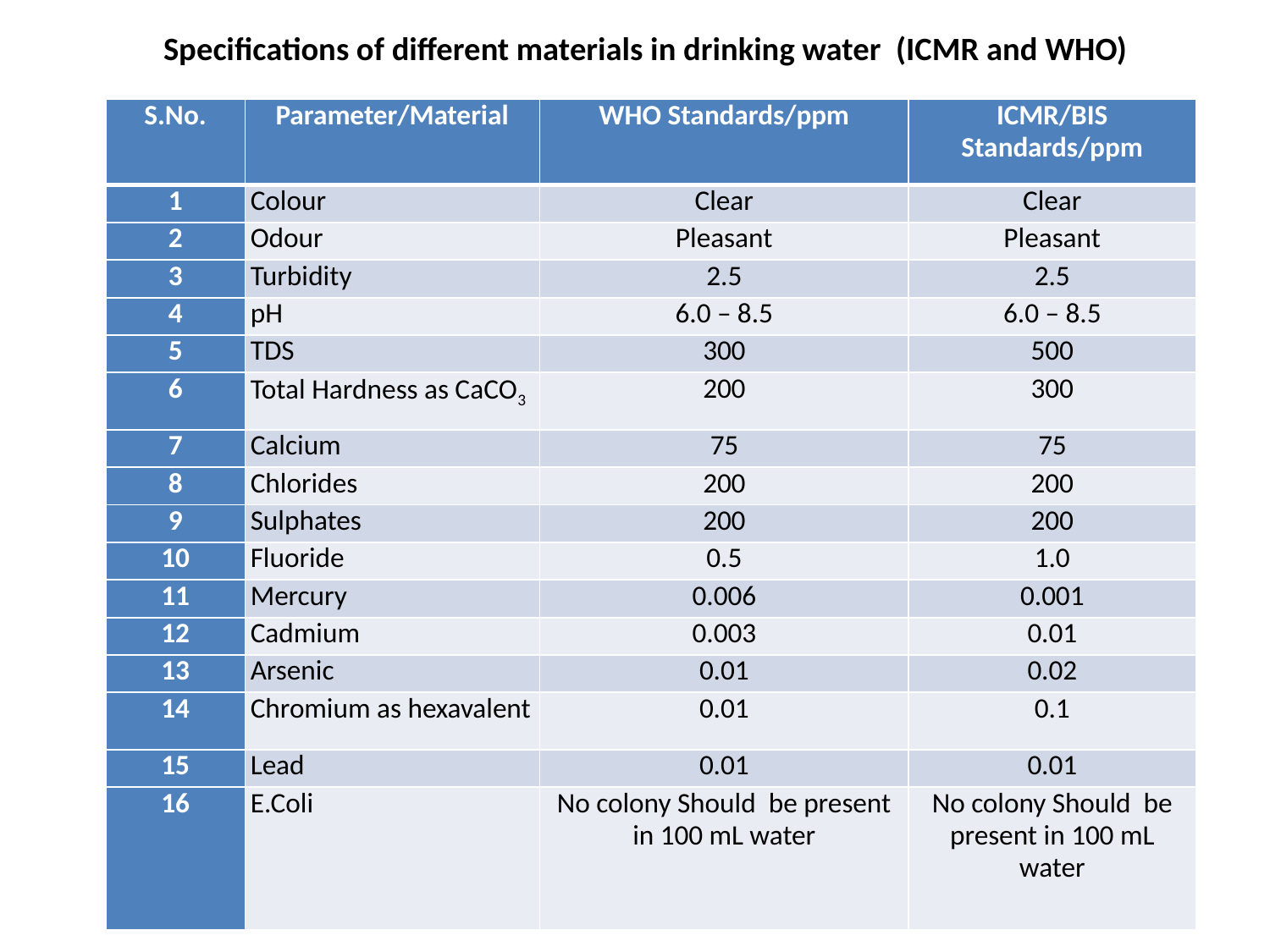

# Specifications of different materials in drinking water  (ICMR and WHO)
| S.No. | Parameter/Material | WHO Standards/ppm | ICMR/BIS Standards/ppm |
| --- | --- | --- | --- |
| 1 | Colour | Clear | Clear |
| 2 | Odour | Pleasant | Pleasant |
| 3 | Turbidity | 2.5 | 2.5 |
| 4 | pH | 6.0 – 8.5 | 6.0 – 8.5 |
| 5 | TDS | 300 | 500 |
| 6 | Total Hardness as CaCO3 | 200 | 300 |
| 7 | Calcium | 75 | 75 |
| 8 | Chlorides | 200 | 200 |
| 9 | Sulphates | 200 | 200 |
| 10 | Fluoride | 0.5 | 1.0 |
| 11 | Mercury | 0.006 | 0.001 |
| 12 | Cadmium | 0.003 | 0.01 |
| 13 | Arsenic | 0.01 | 0.02 |
| 14 | Chromium as hexavalent | 0.01 | 0.1 |
| 15 | Lead | 0.01 | 0.01 |
| 16 | E.Coli | No colony Should be present in 100 mL water | No colony Should be present in 100 mL water |